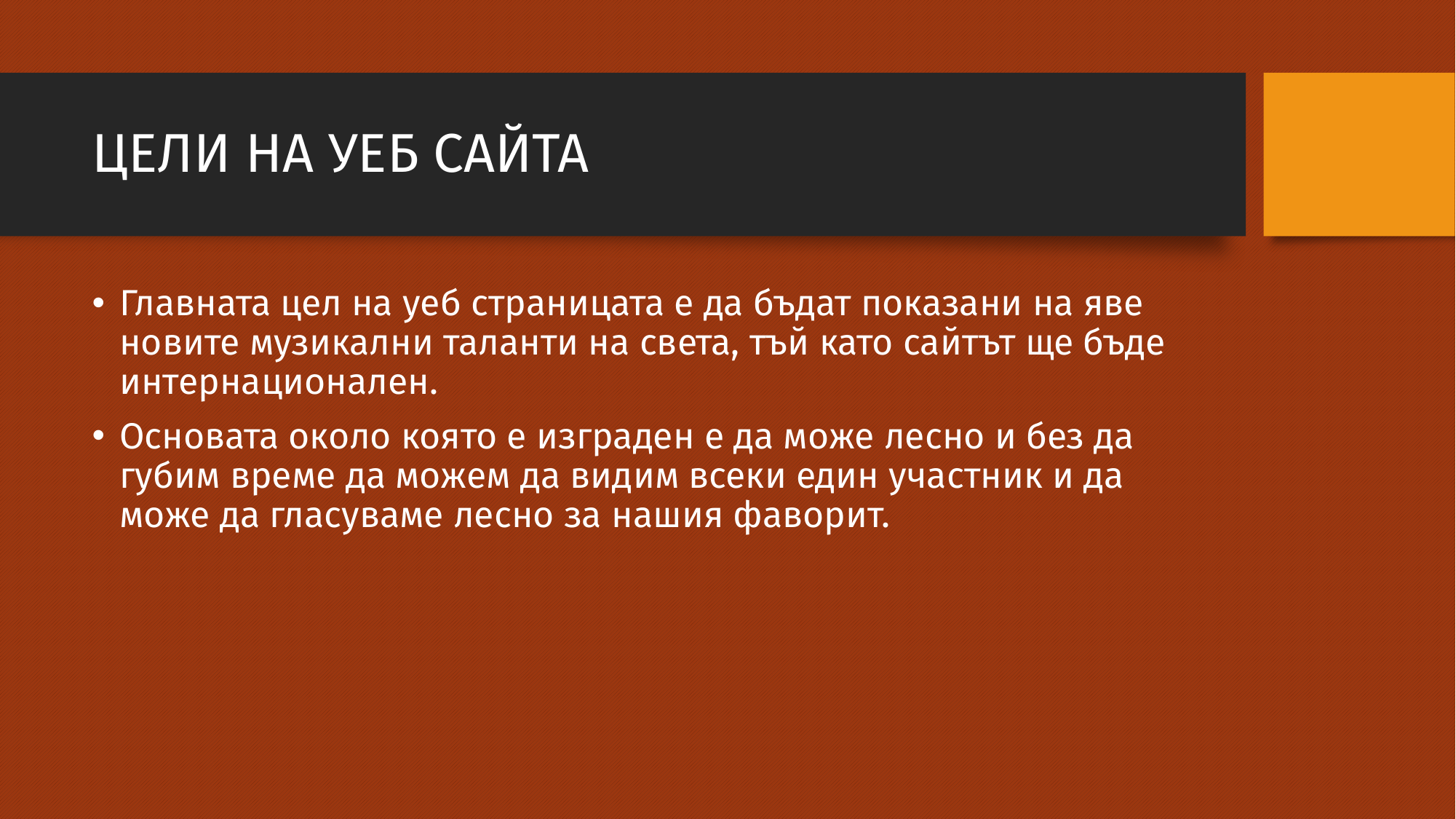

# ЦЕЛИ НА УЕБ САЙТА
Главната цел на уеб страницата е да бъдат показани на яве новите музикални таланти на света, тъй като сайтът ще бъде интернационален.
Основата около която е изграден е да може лесно и без да губим време да можем да видим всеки един участник и да може да гласуваме лесно за нашия фаворит.